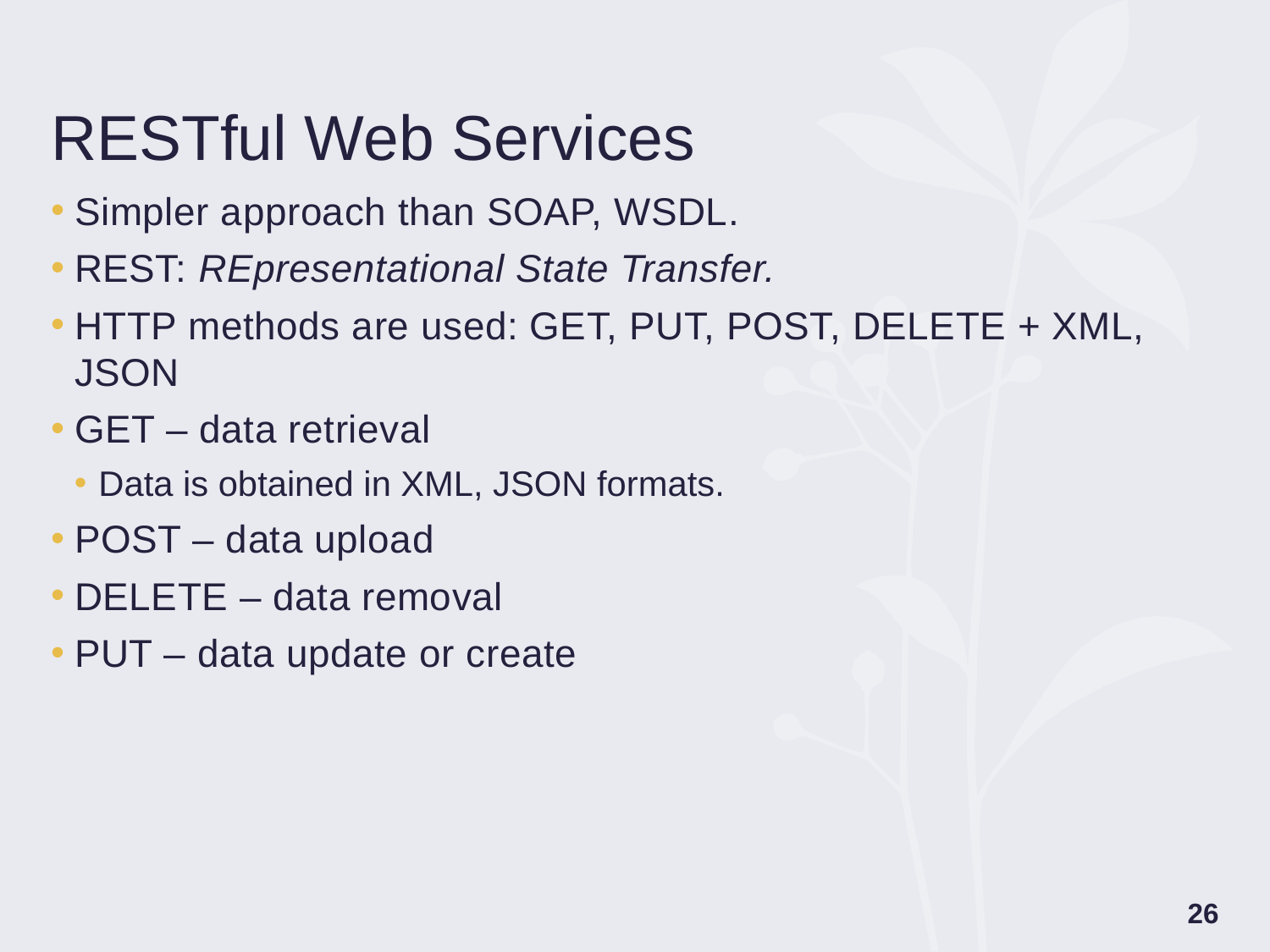

# RESTful Web Services
Simpler approach than SOAP, WSDL.
REST: REpresentational State Transfer.
HTTP methods are used: GET, PUT, POST, DELETE + XML, JSON
GET – data retrieval
Data is obtained in XML, JSON formats.
POST – data upload
DELETE – data removal
PUT – data update or create
26